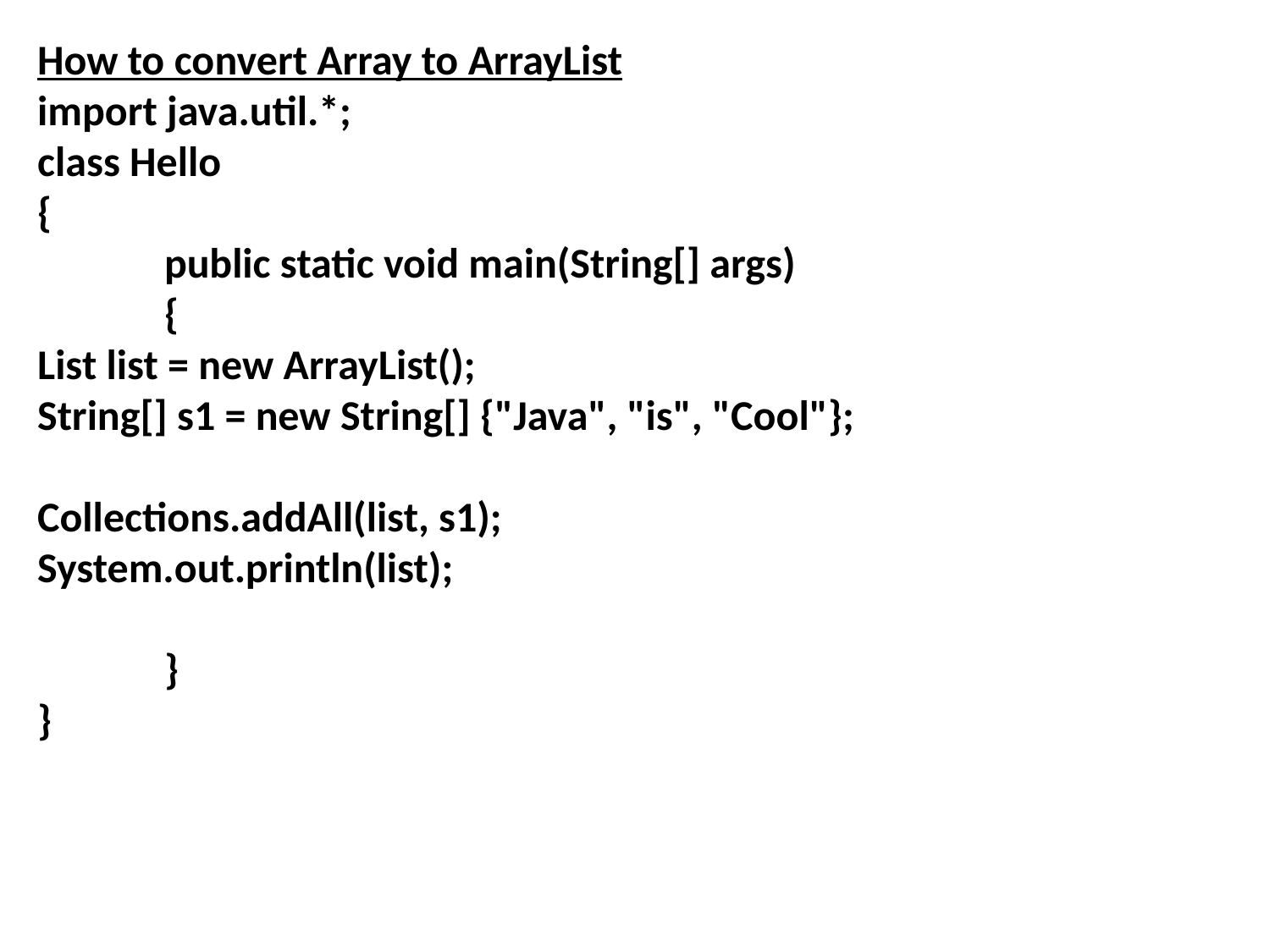

How to convert Array to ArrayList
import java.util.*;
class Hello
{
	public static void main(String[] args)
	{
List list = new ArrayList();
String[] s1 = new String[] {"Java", "is", "Cool"};

Collections.addAll(list, s1);
System.out.println(list);

	}
}